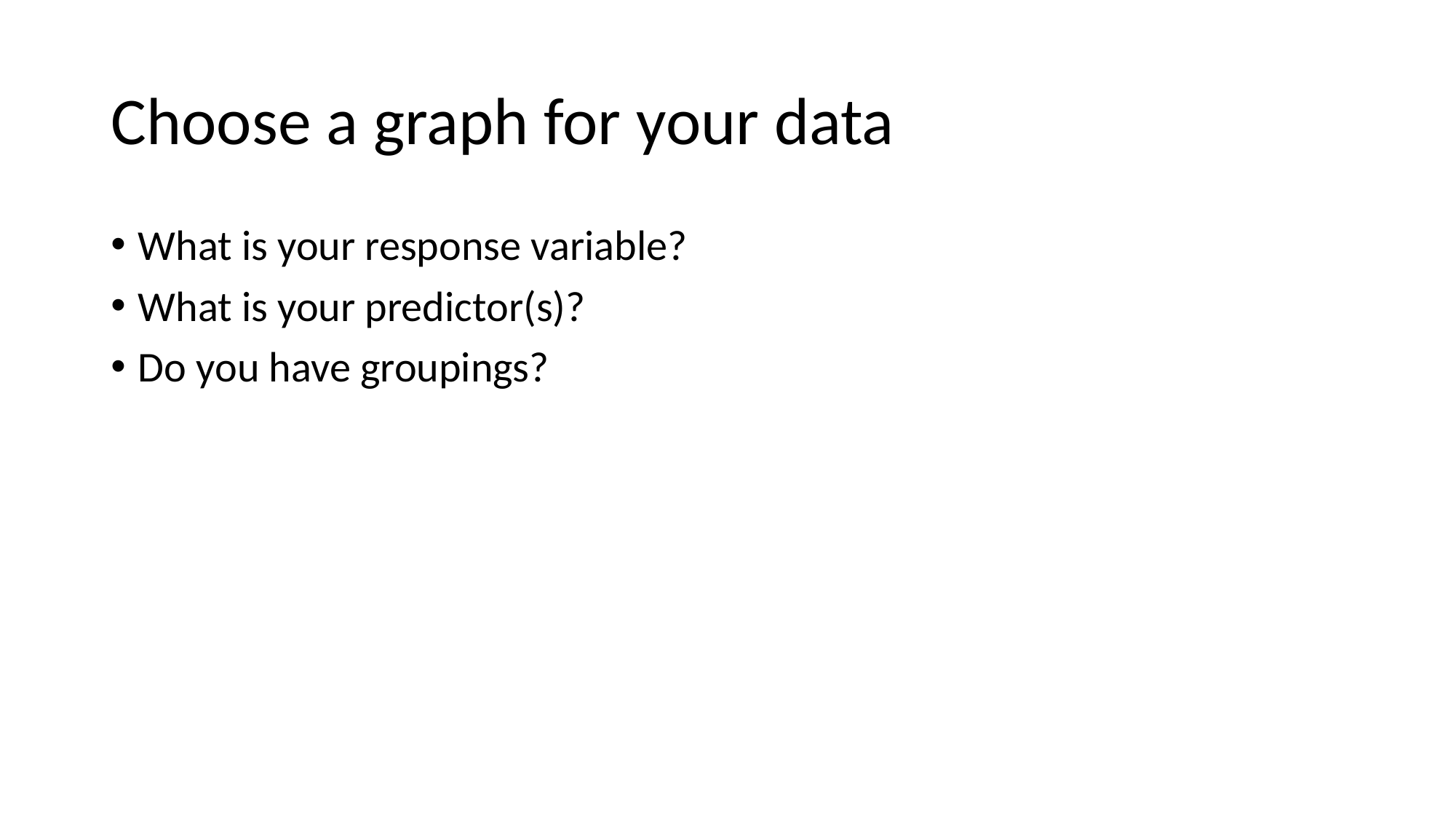

# Choose a graph for your data
What is your response variable?
What is your predictor(s)?
Do you have groupings?